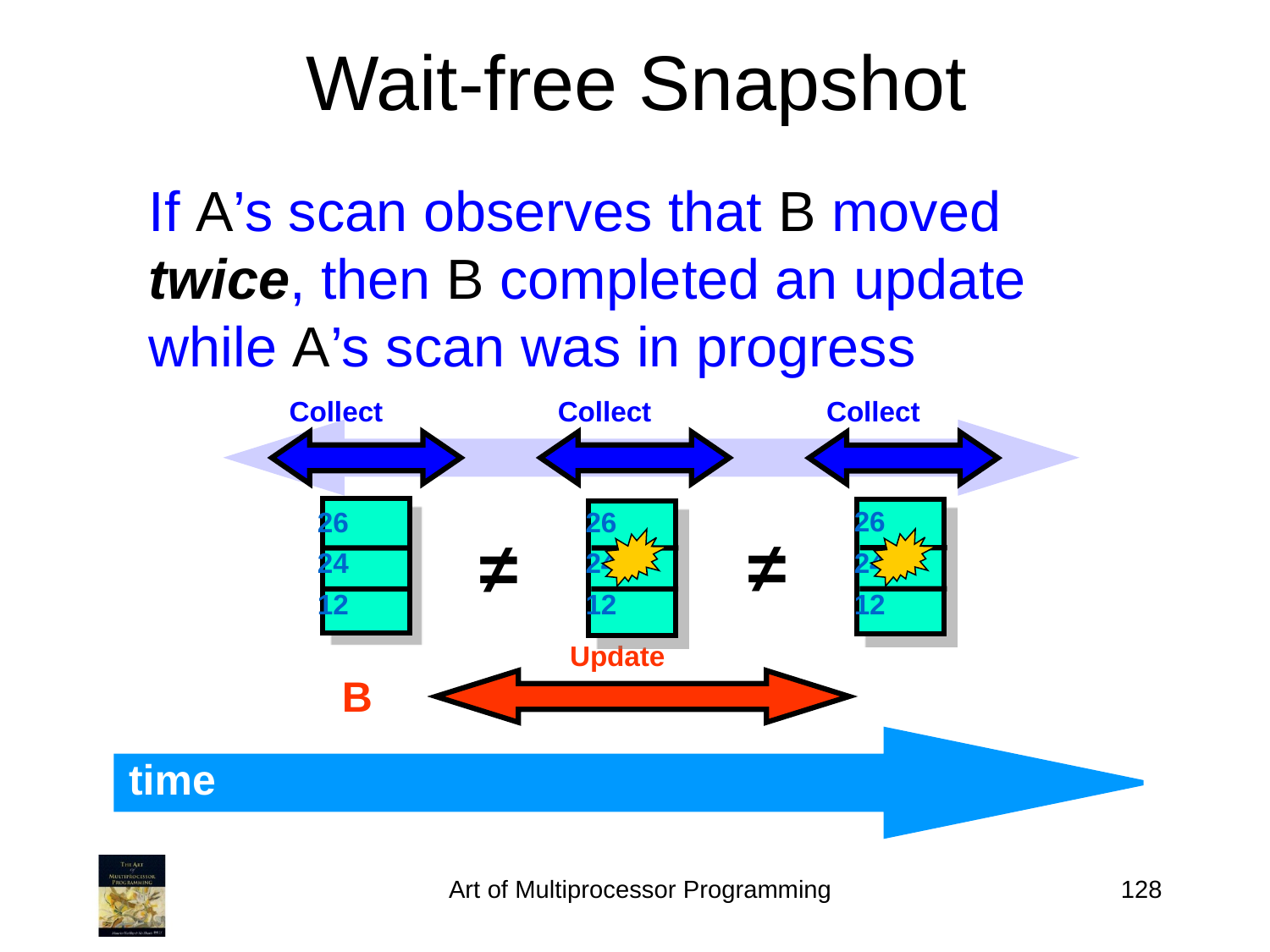

Wait-free Snapshot
If A’s scan observes that B moved
twice, then B completed an update
while A’s scan was in progress
Collect

26
24
12

Collect

26
24
12

Collect

26
24
12

≠
≠

Update

B
time
Art of Multiprocessor Programming
128